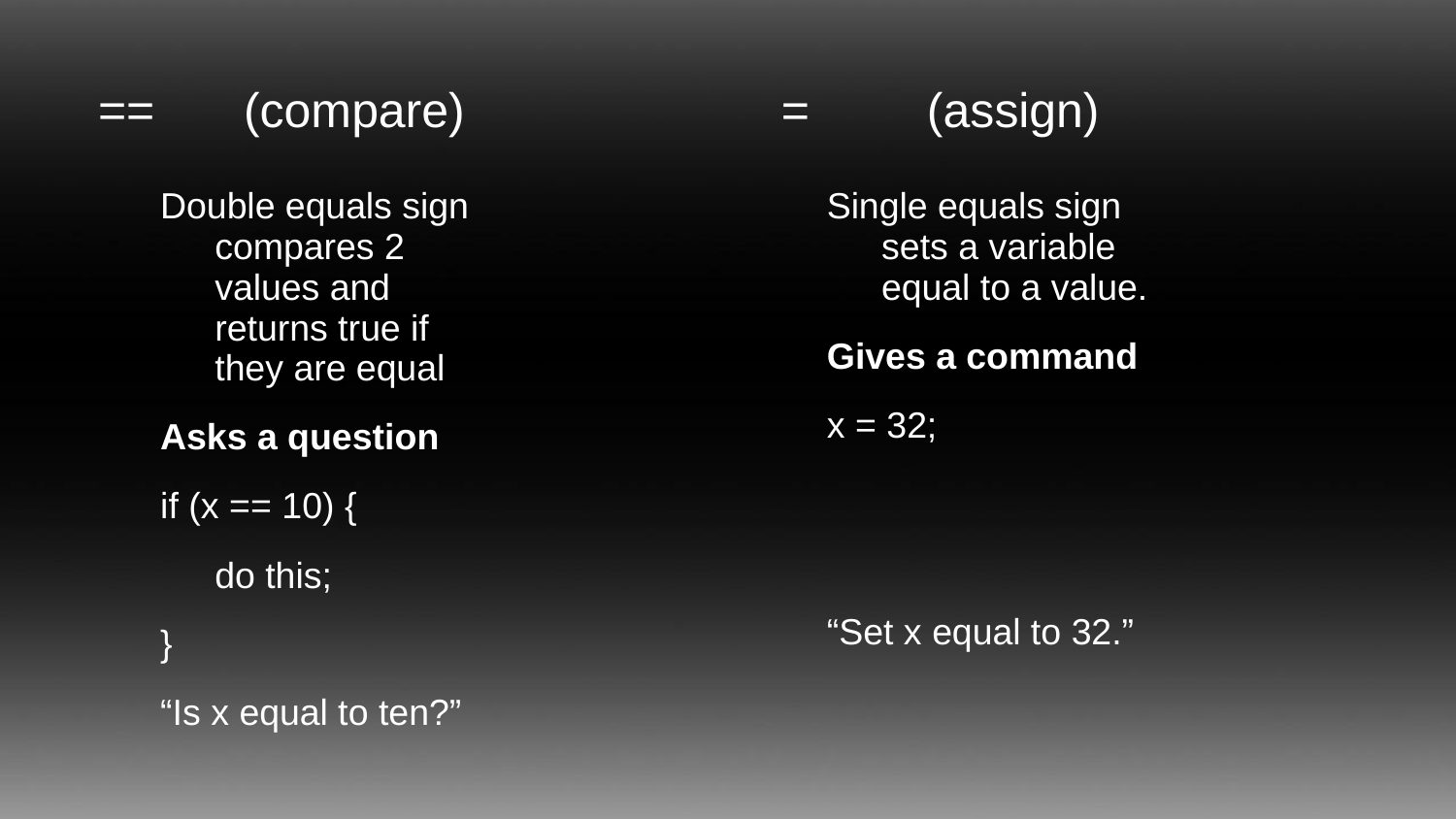

# == 	(compare)
= 	(assign)
Double equals sign compares 2 values and returns true if they are equal
Asks a question
if (x == 10) {
	do this;
}
“Is x equal to ten?”
Single equals sign sets a variable equal to a value.
Gives a command
x = 32;

“Set x equal to 32.”